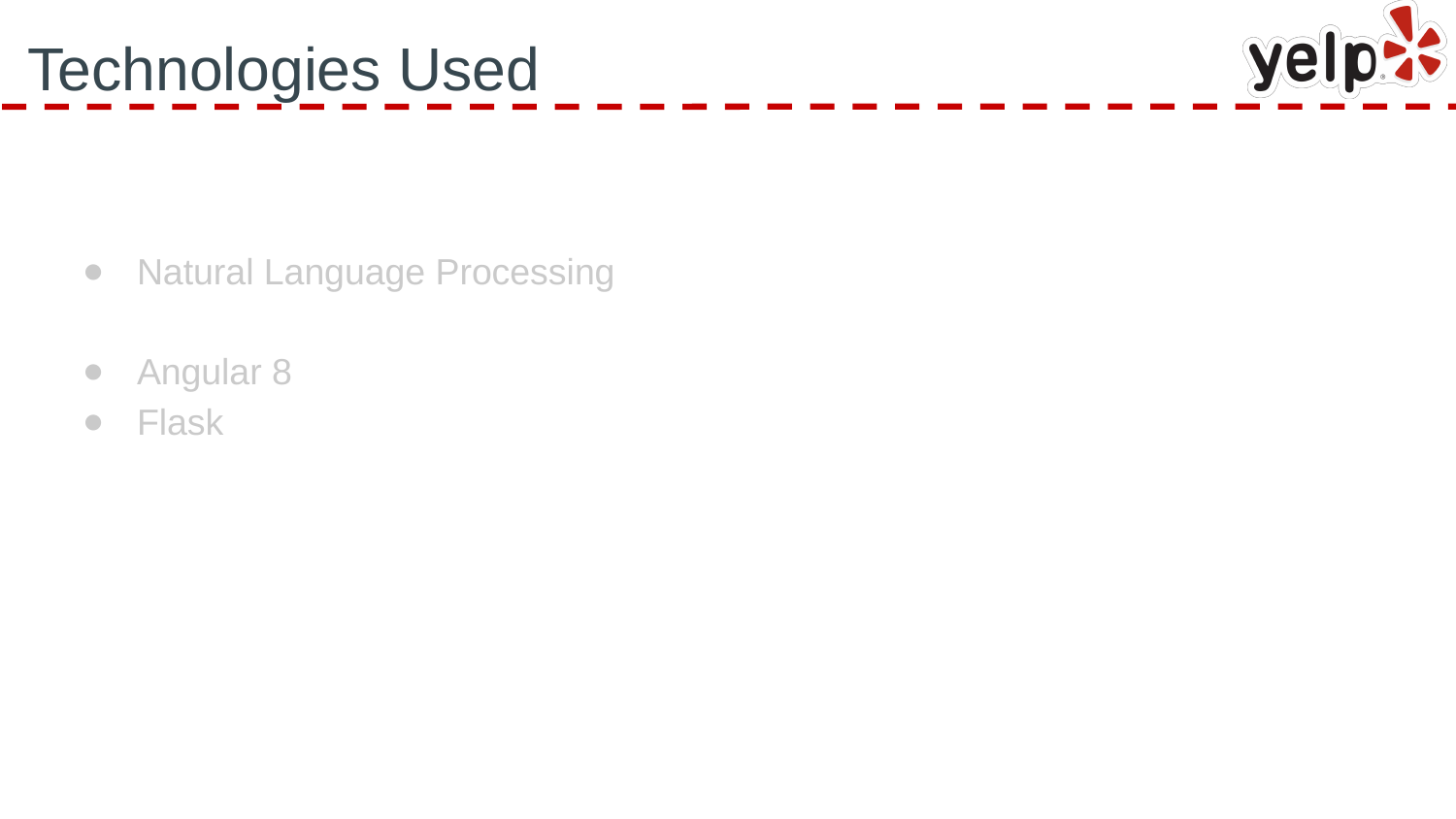

# Technologies Used

Natural Language Processing

Angular 8
Flask